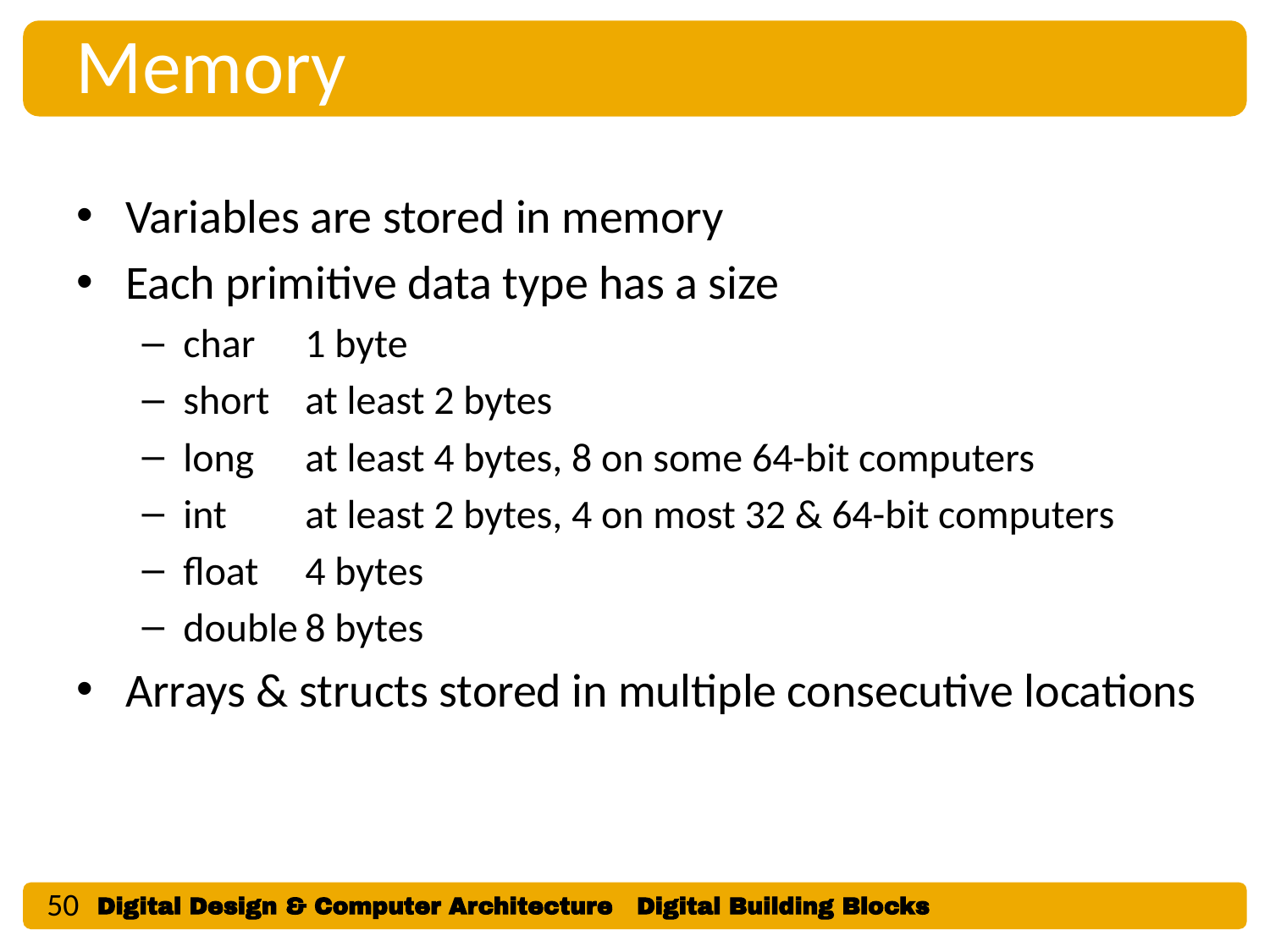

Memory
Variables are stored in memory
Each primitive data type has a size
char		1 byte
short		at least 2 bytes
long		at least 4 bytes, 8 on some 64-bit computers
int		at least 2 bytes, 4 on most 32 & 64-bit computers
float		4 bytes
double		8 bytes
Arrays & structs stored in multiple consecutive locations
50